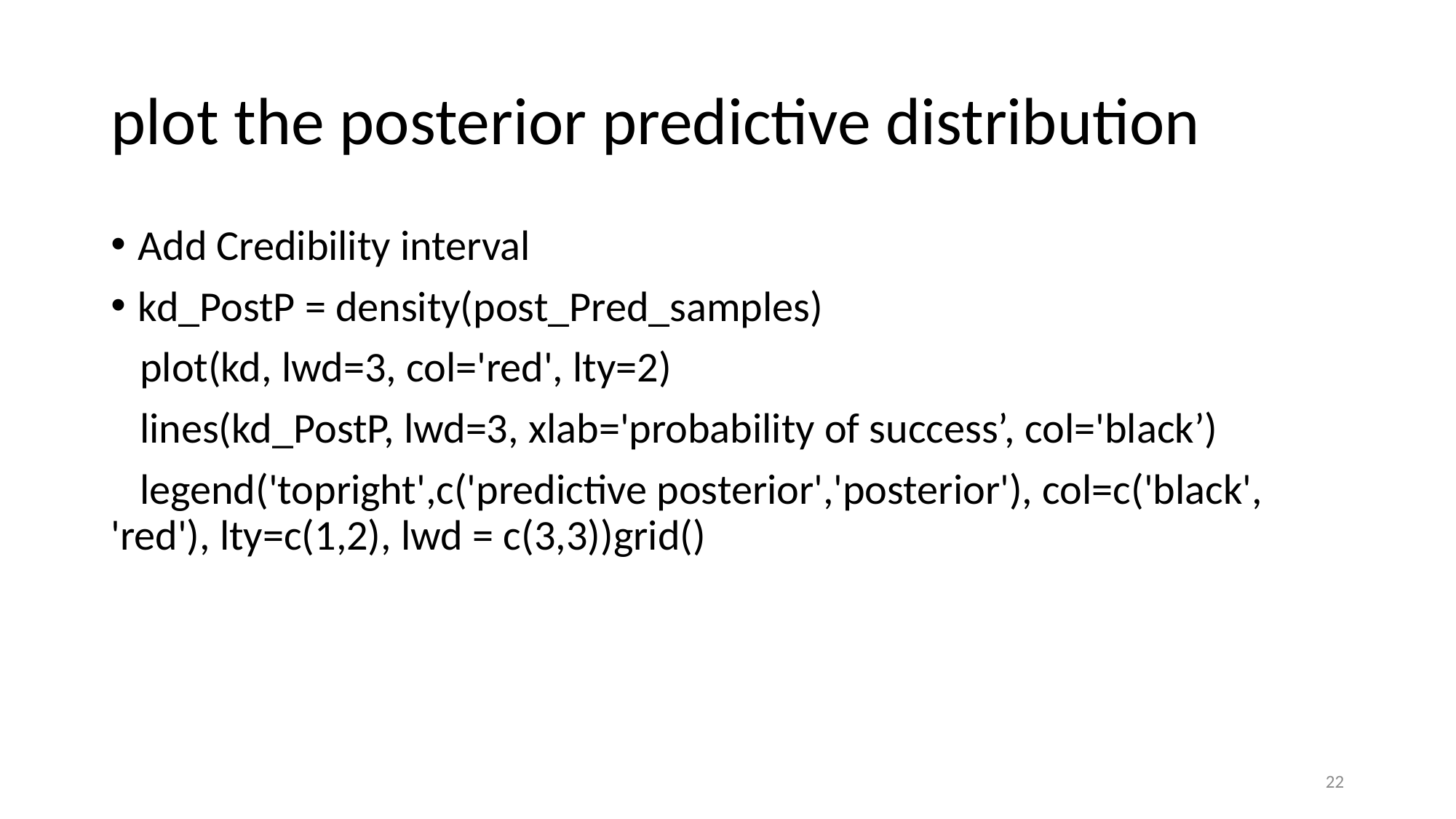

# plot the posterior predictive distribution
Add Credibility interval
kd_PostP = density(post_Pred_samples)
   plot(kd, lwd=3, col='red', lty=2)
   lines(kd_PostP, lwd=3, xlab='probability of success’, col='black’)
   legend('topright',c('predictive posterior','posterior'), col=c('black', 'red'), lty=c(1,2), lwd = c(3,3))grid()
22